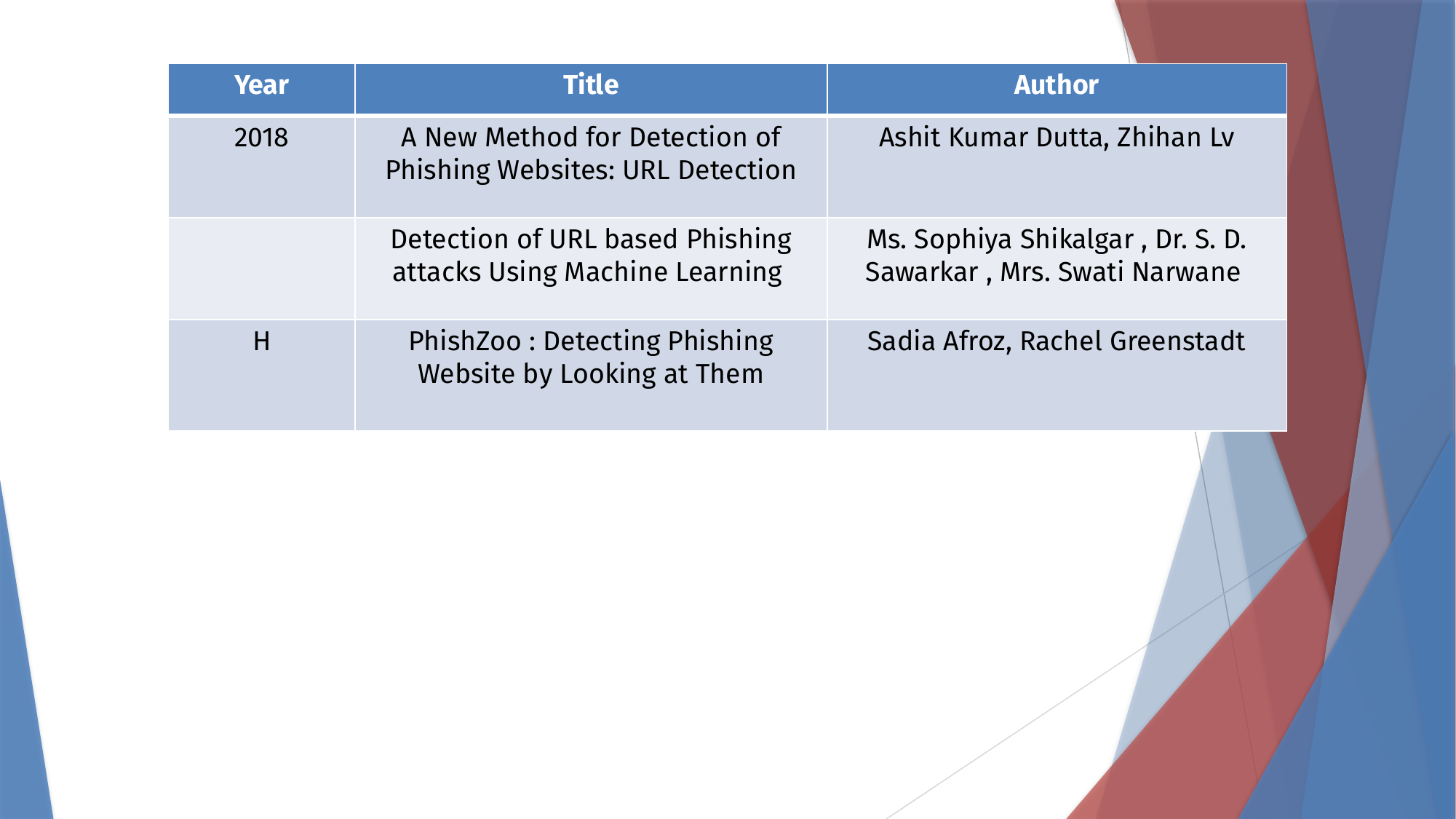

| Year | Title | Author |
| --- | --- | --- |
| 2018 | A New Method for Detection of Phishing Websites: URL Detection | Ashit Kumar Dutta, Zhihan Lv |
|  | Detection of URL based Phishing attacks Using Machine Learning | Ms. Sophiya Shikalgar , Dr. S. D. Sawarkar , Mrs. Swati Narwane |
| H | PhishZoo : Detecting Phishing Website by Looking at Them | Sadia Afroz, Rachel Greenstadt |
|  |  |
| --- | --- |